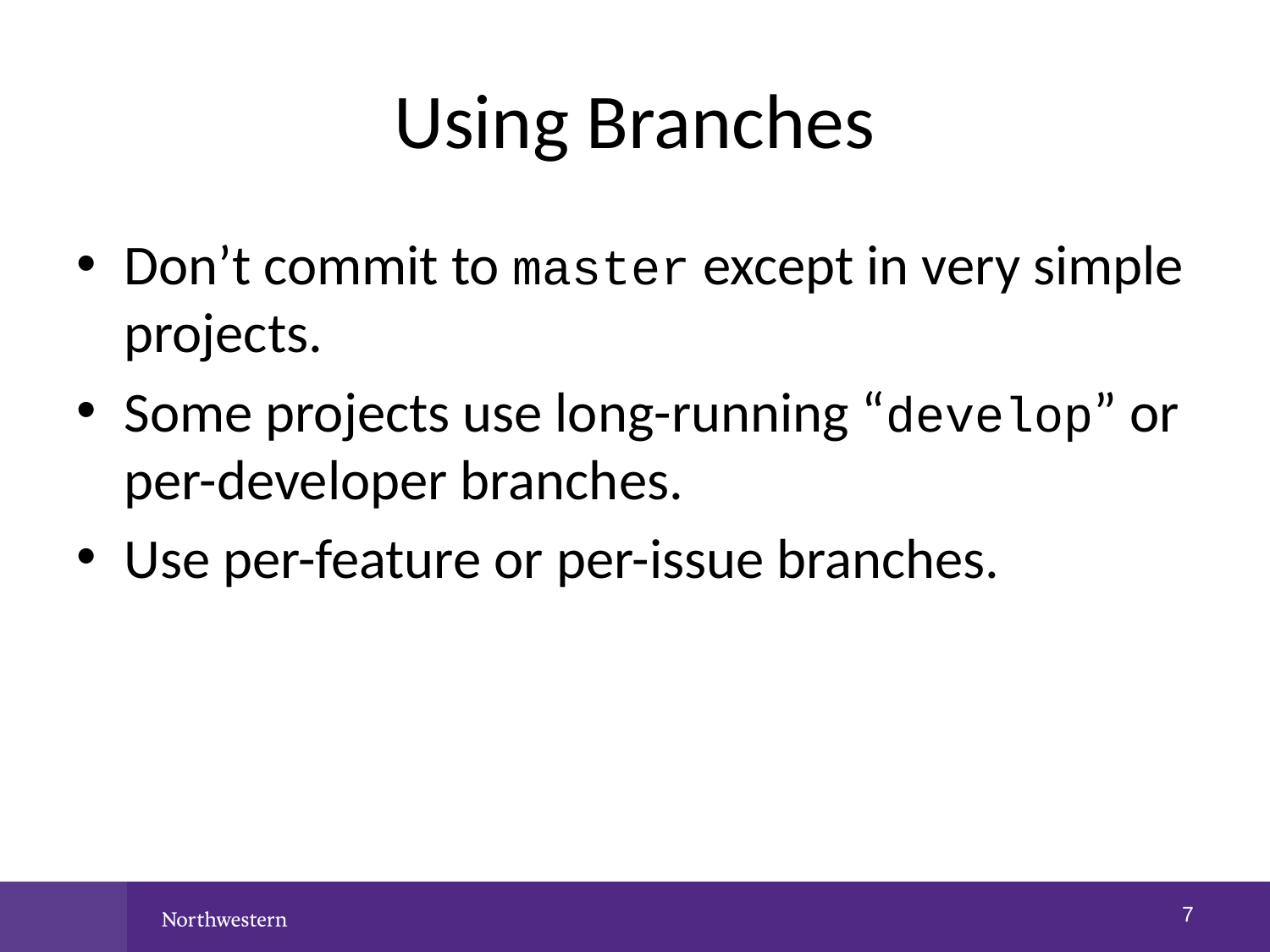

# Using Branches
Don’t commit to master except in very simple projects.
Some projects use long-running “develop” or per-developer branches.
Use per-feature or per-issue branches.
7